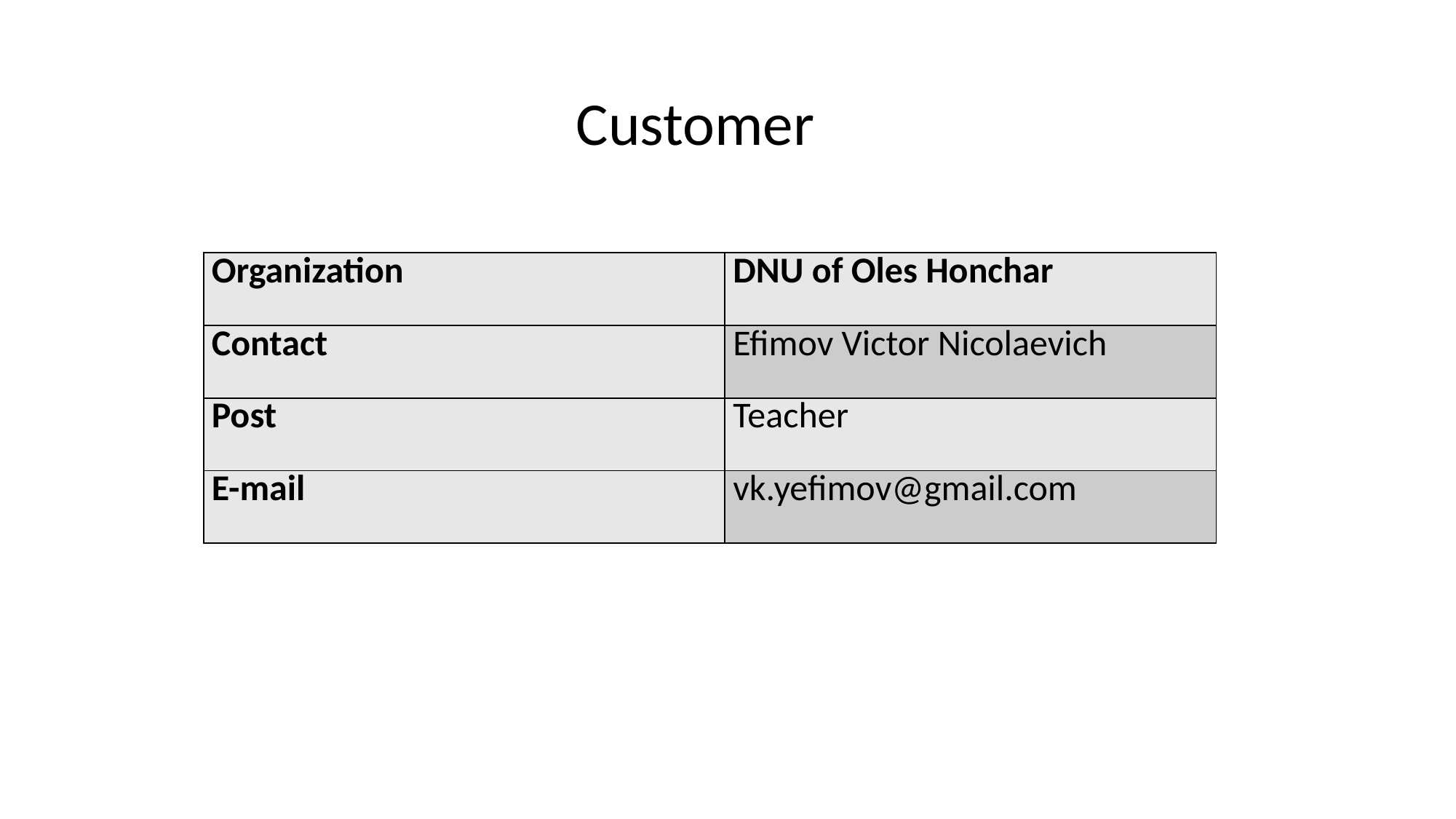

Customer
| Organization | DNU of Oles Honchar |
| --- | --- |
| Contact | Efimov Victor Nicolaevich |
| Post | Teacher |
| E-mail | vk.yefimov@gmail.com |